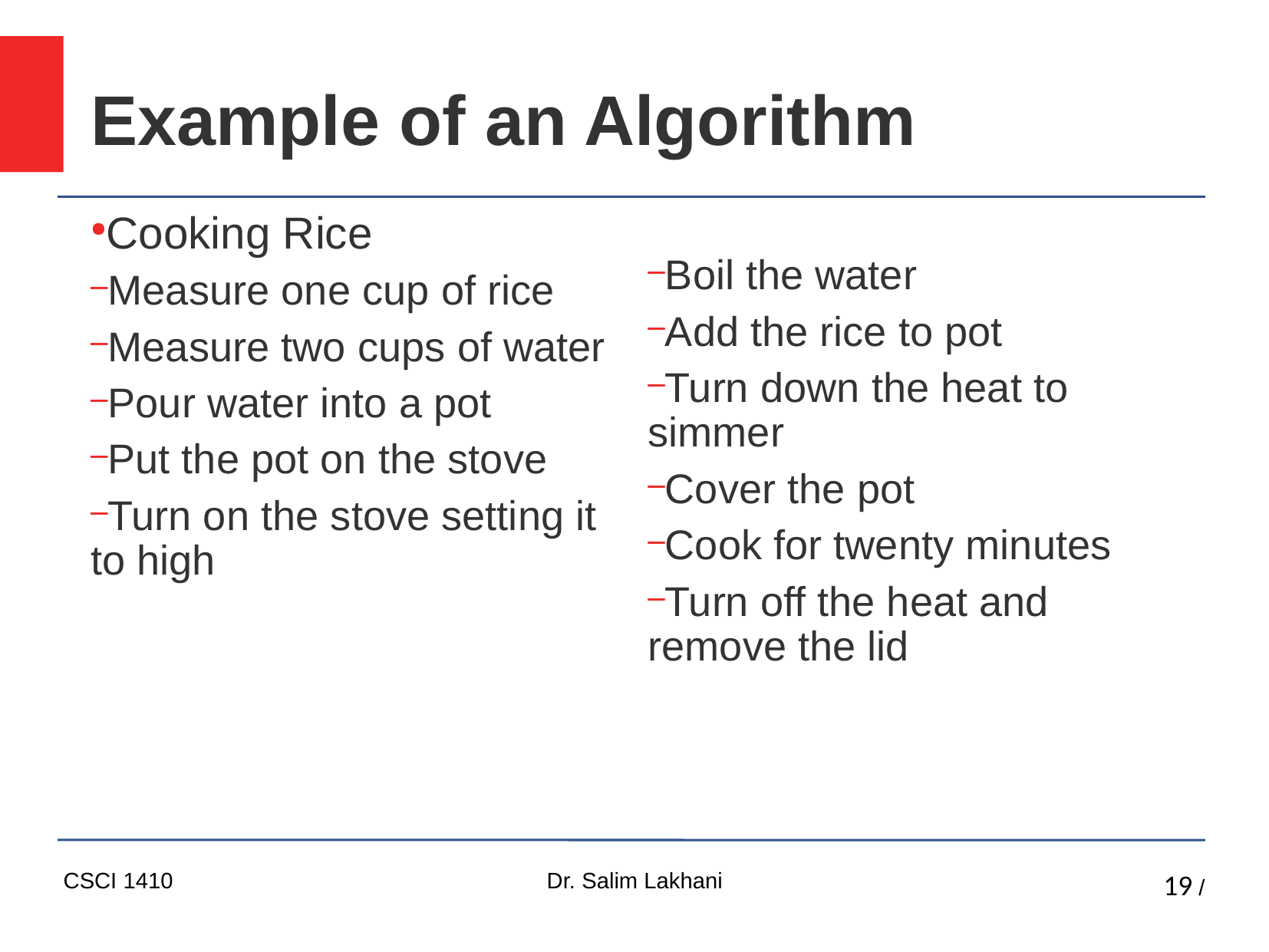

Example of an Algorithm
Cooking Rice
Measure one cup of rice
Measure two cups of water
Pour water into a pot
Put the pot on the stove
Turn on the stove setting it to high

Boil the water
Add the rice to pot
Turn down the heat to simmer
Cover the pot
Cook for twenty minutes
Turn off the heat and remove the lid
CSCI 1410
Dr. Salim Lakhani
19 /